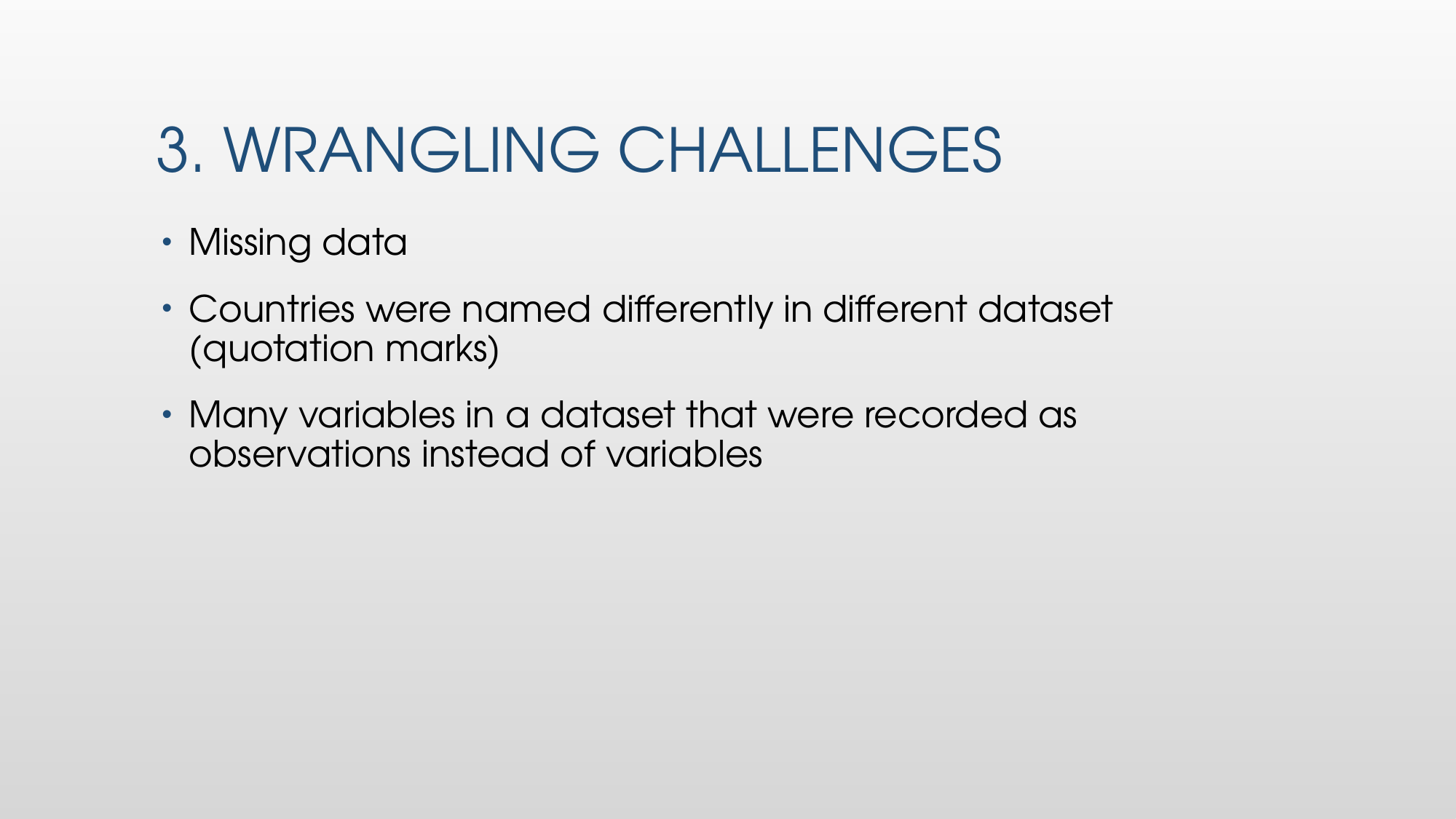

# 3. Wrangling Challenges
Missing data
Countries were named differently in different dataset (quotation marks)
Many variables in a dataset that were recorded as observations instead of variables